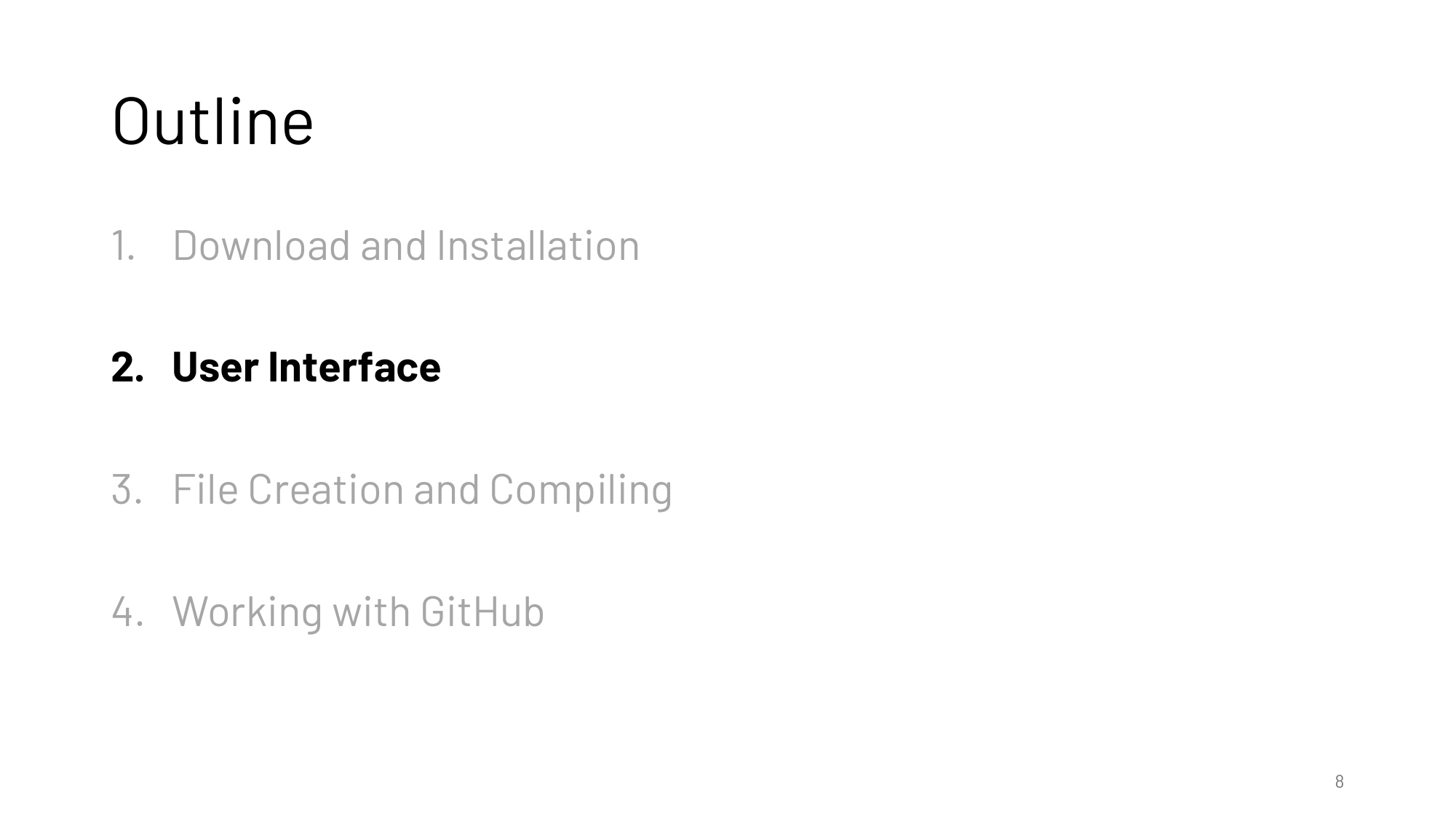

# Outline
Download and Installation

User Interface

File Creation and Compiling

Working with GitHub
8